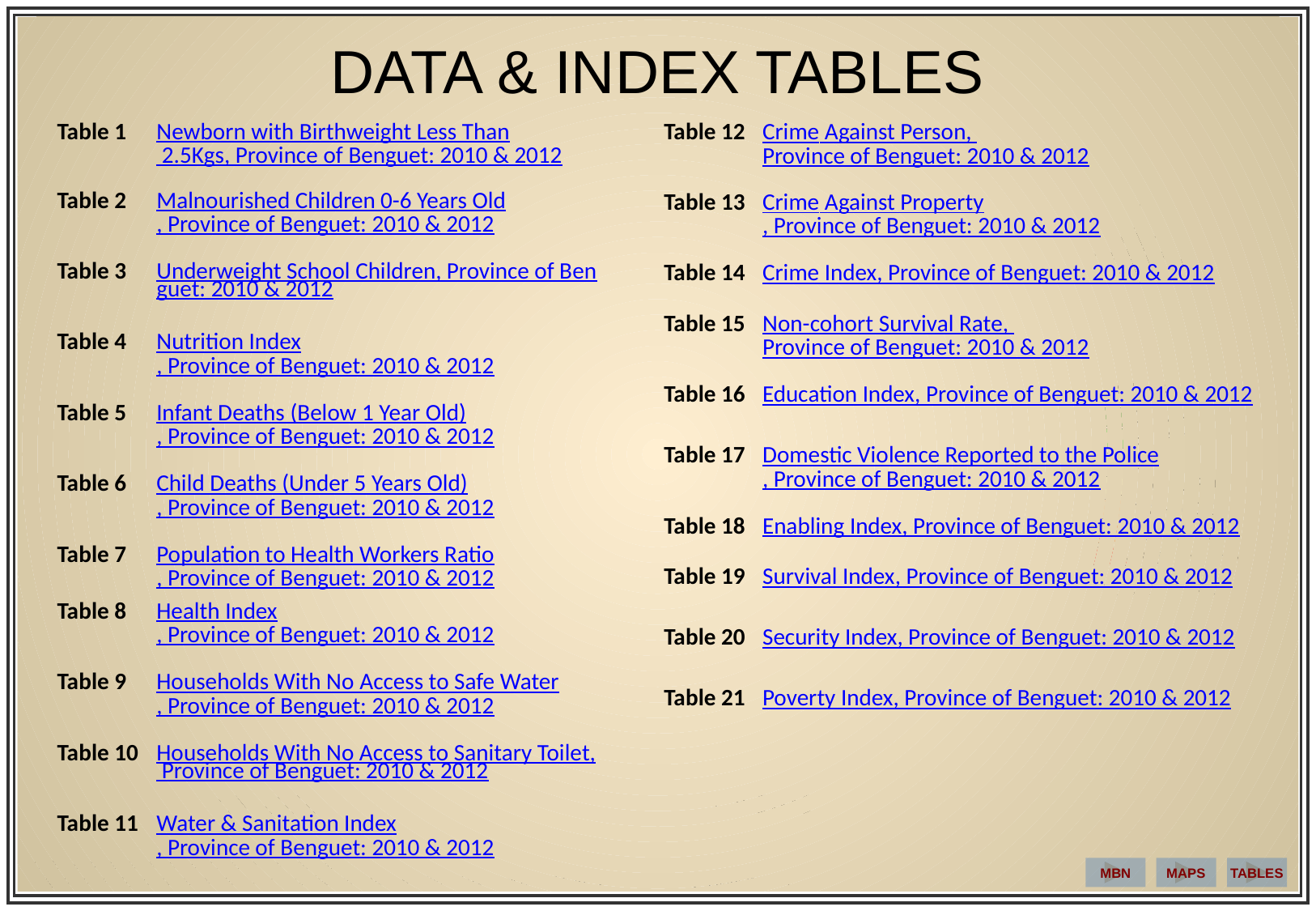

DATA & INDEX TABLES
| Table 1 | Newborn with Birthweight Less Than 2.5Kgs, Province of Benguet: 2010 & 2012 |
| --- | --- |
| Table 2 | Malnourished Children 0-6 Years Old, Province of Benguet: 2010 & 2012 |
| Table 3 | Underweight School Children, Province of Benguet: 2010 & 2012 |
| Table 4 | Nutrition Index, Province of Benguet: 2010 & 2012 |
| Table 5 | Infant Deaths (Below 1 Year Old), Province of Benguet: 2010 & 2012 |
| Table 6 | Child Deaths (Under 5 Years Old), Province of Benguet: 2010 & 2012 |
| Table 7 | Population to Health Workers Ratio, Province of Benguet: 2010 & 2012 |
| Table 8 | Health Index, Province of Benguet: 2010 & 2012 |
| Table 9 | Households With No Access to Safe Water, Province of Benguet: 2010 & 2012 |
| Table 10 | Households With No Access to Sanitary Toilet, Province of Benguet: 2010 & 2012 |
| Table 11 | Water & Sanitation Index, Province of Benguet: 2010 & 2012 |
| Table 12 | Crime Against Person, Province of Benguet: 2010 & 2012 |
| --- | --- |
| Table 13 | Crime Against Property, Province of Benguet: 2010 & 2012 |
| Table 14 | Crime Index, Province of Benguet: 2010 & 2012 |
| Table 15 | Non-cohort Survival Rate, Province of Benguet: 2010 & 2012 |
| Table 16 | Education Index, Province of Benguet: 2010 & 2012 |
| Table 17 | Domestic Violence Reported to the Police, Province of Benguet: 2010 & 2012 |
| Table 18 | Enabling Index, Province of Benguet: 2010 & 2012 |
| Table 19 | Survival Index, Province of Benguet: 2010 & 2012 |
| Table 20 | Security Index, Province of Benguet: 2010 & 2012 |
| Table 21 | Poverty Index, Province of Benguet: 2010 & 2012 |
MBN
MAPS
TABLES